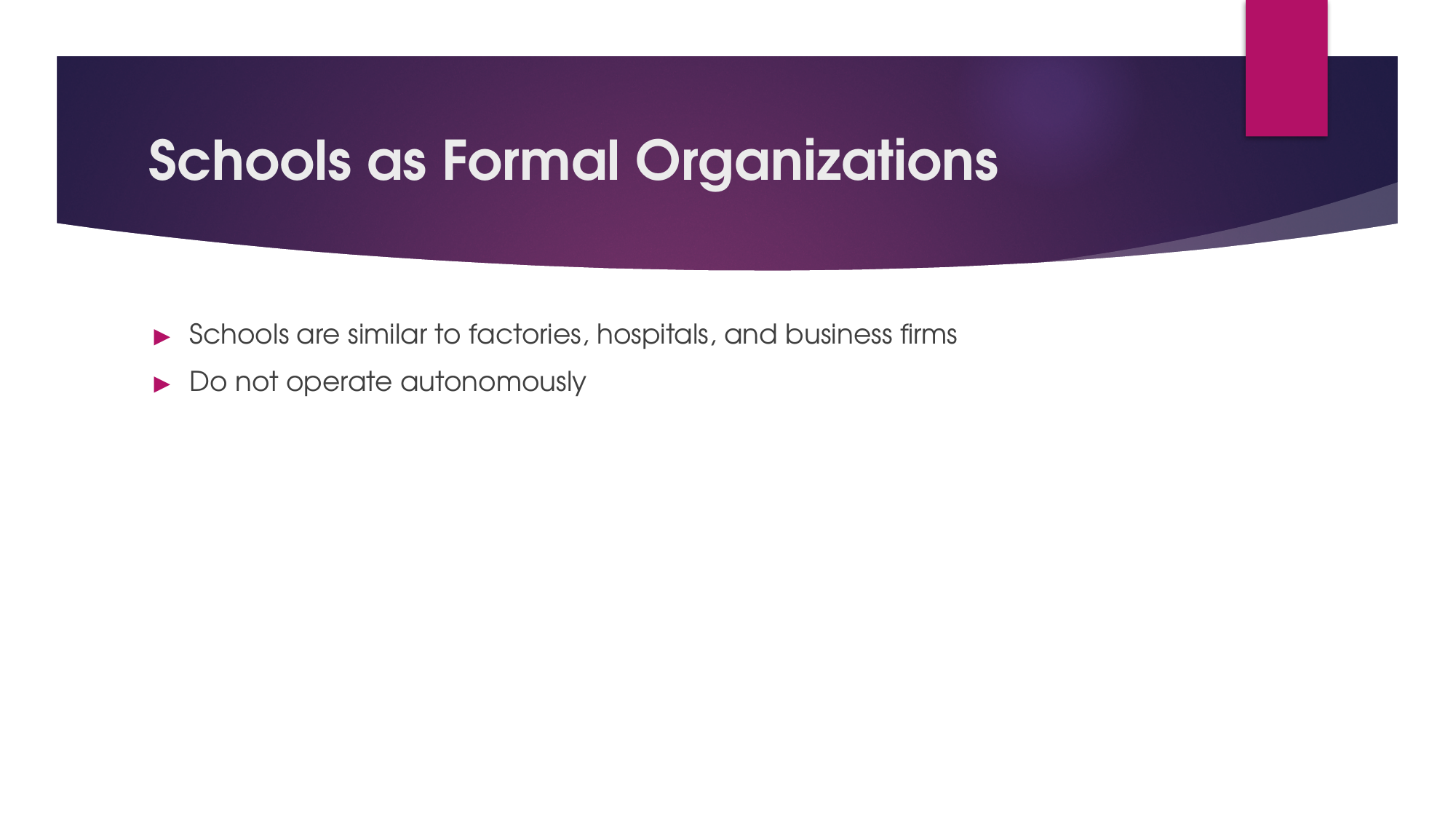

# Schools as Formal Organizations
Schools are similar to factories, hospitals, and business firms
Do not operate autonomously